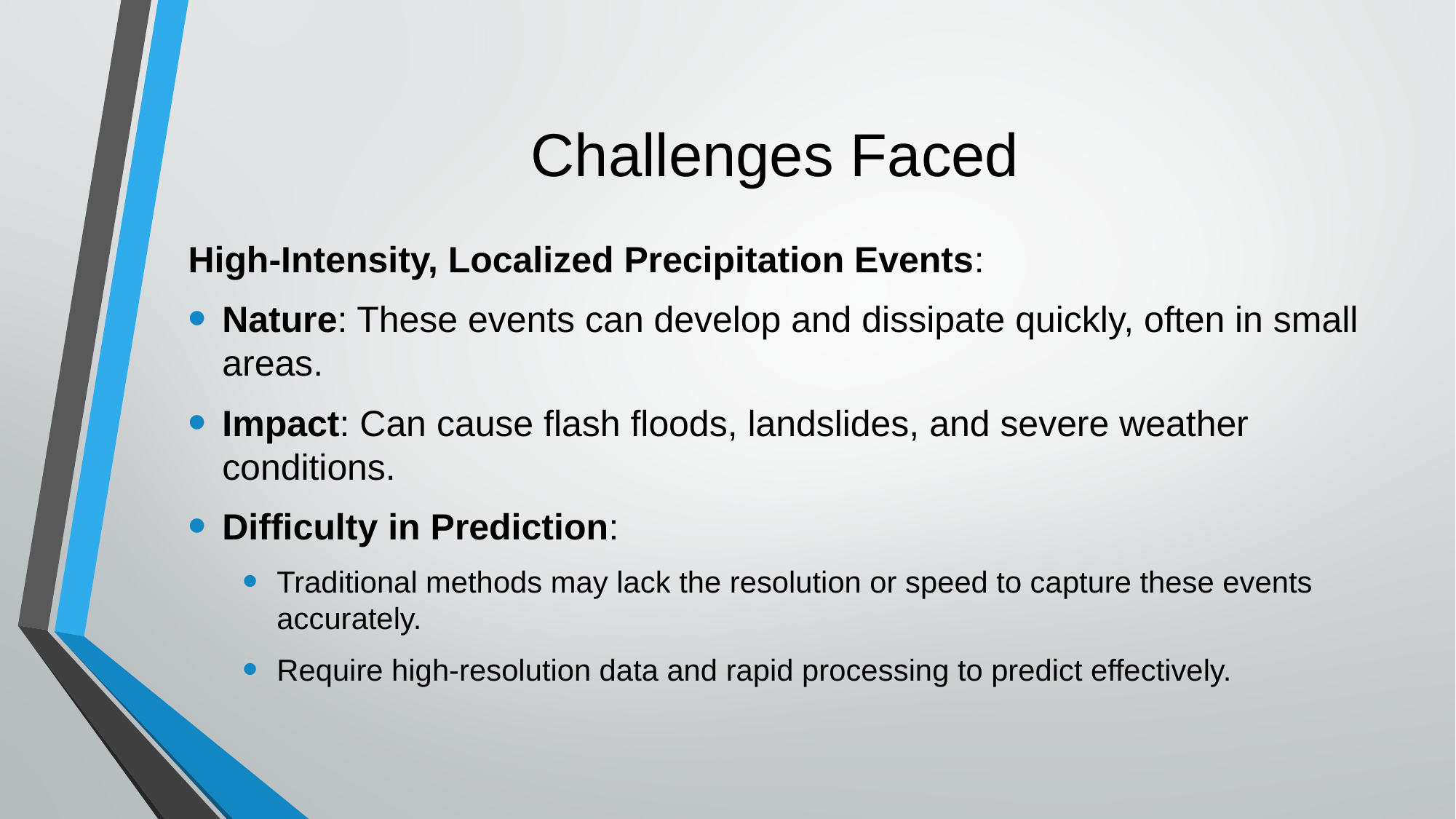

# Challenges Faced
High-Intensity, Localized Precipitation Events:
Nature: These events can develop and dissipate quickly, often in small areas.
Impact: Can cause flash floods, landslides, and severe weather conditions.
Difficulty in Prediction:
Traditional methods may lack the resolution or speed to capture these events accurately.
Require high-resolution data and rapid processing to predict effectively.